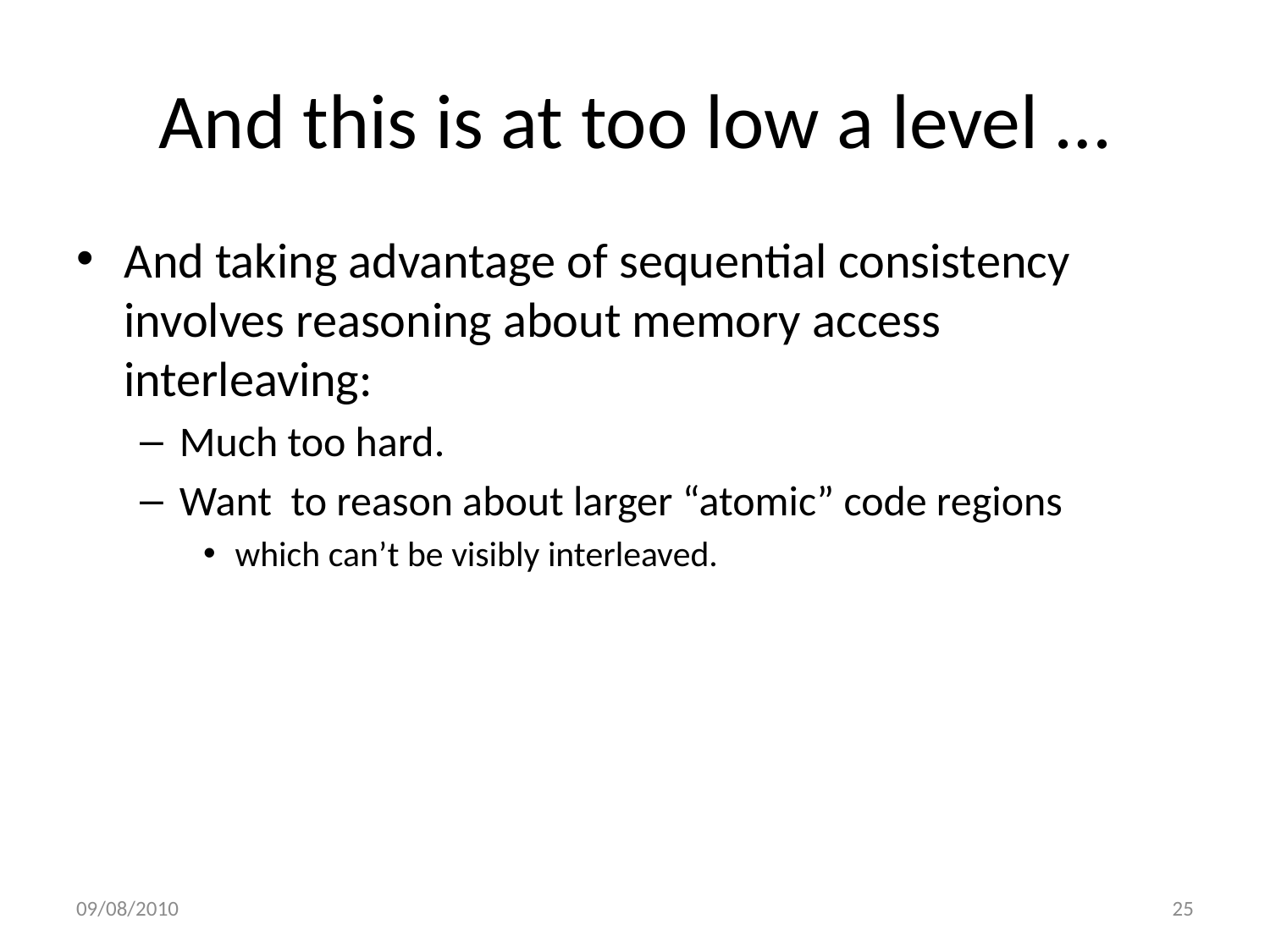

# And this is at too low a level …
And taking advantage of sequential consistency involves reasoning about memory access interleaving:
Much too hard.
Want  to reason about larger “atomic” code regions
which can’t be visibly interleaved.

09/08/2010
25